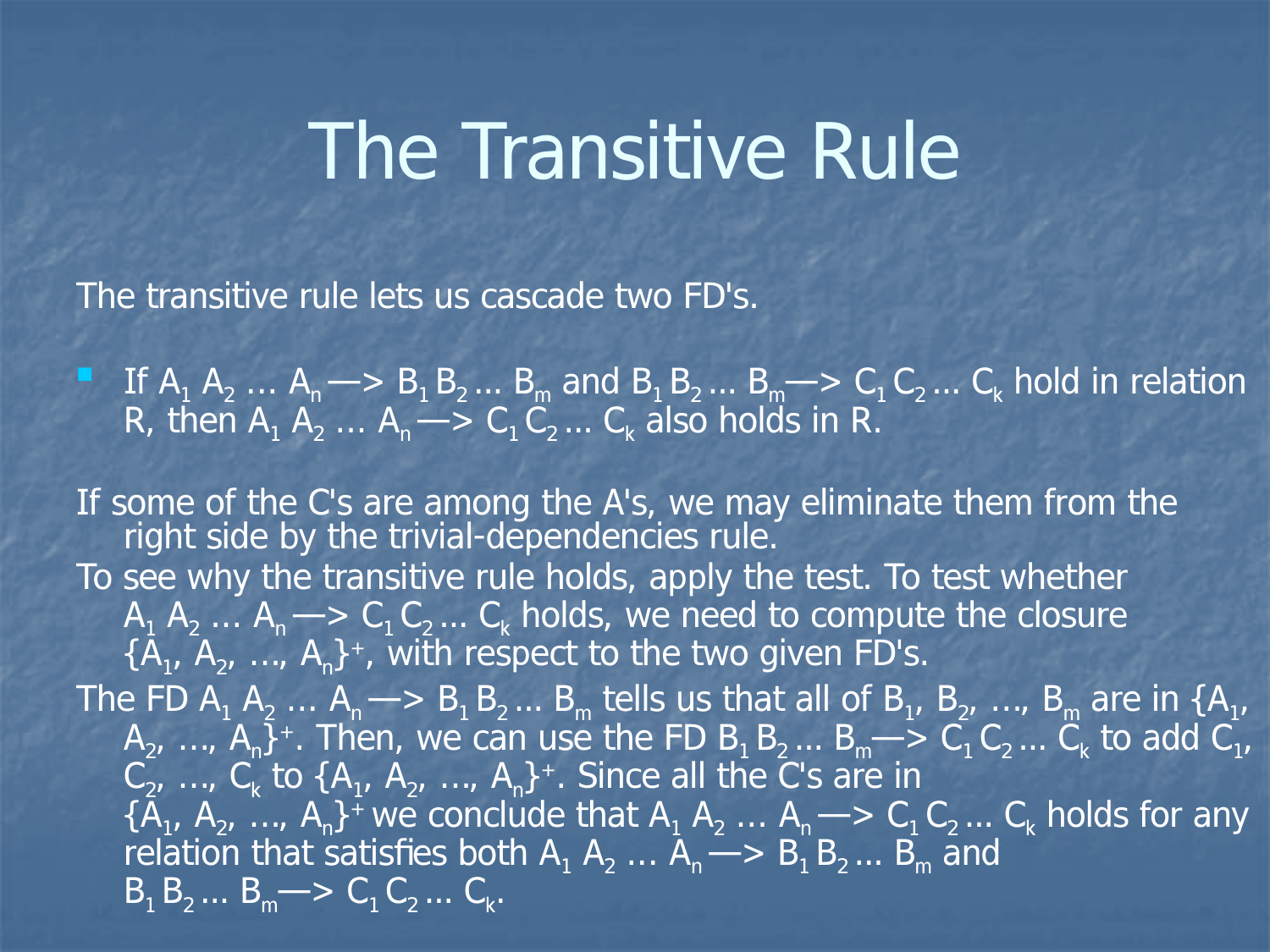

# The Transitive Rule
The transitive rule lets us cascade two FD's.

If A1 A2 ... An —> B1 B2 … Bm and B1 B2 … Bm—> C1 C2 … Ck hold in relation R, then A1 A2 ... An —> C1 C2 … Ck also holds in R.

If some of the C's are among the A's, we may eliminate them from the right side by the trivial-dependencies rule.
To see why the transitive rule holds, apply the test. To test whether
A1 A2 ... An —> C1 C2 … Ck holds, we need to compute the closure
{A1, A2, ..., An}+, with respect to the two given FD's.
The FD A1 A2 ... An —> B1 B2 … Bm tells us that all of B1, B2, ..., Bm are in {A1, A2, ..., An}+. Then, we can use the FD B1 B2 … Bm—> C1 C2 … Ck to add C1, C2, ..., Ck to {A1, A2, ..., An}+. Since all the C's are in
{A1, A2, ..., An}+ we conclude that A1 A2 ... An —> C1 C2 … Ck holds for any relation that satisfies both A1 A2 ... An —> B1 B2 … Bm and
B1 B2 … Bm—> C1 C2 … Ck.